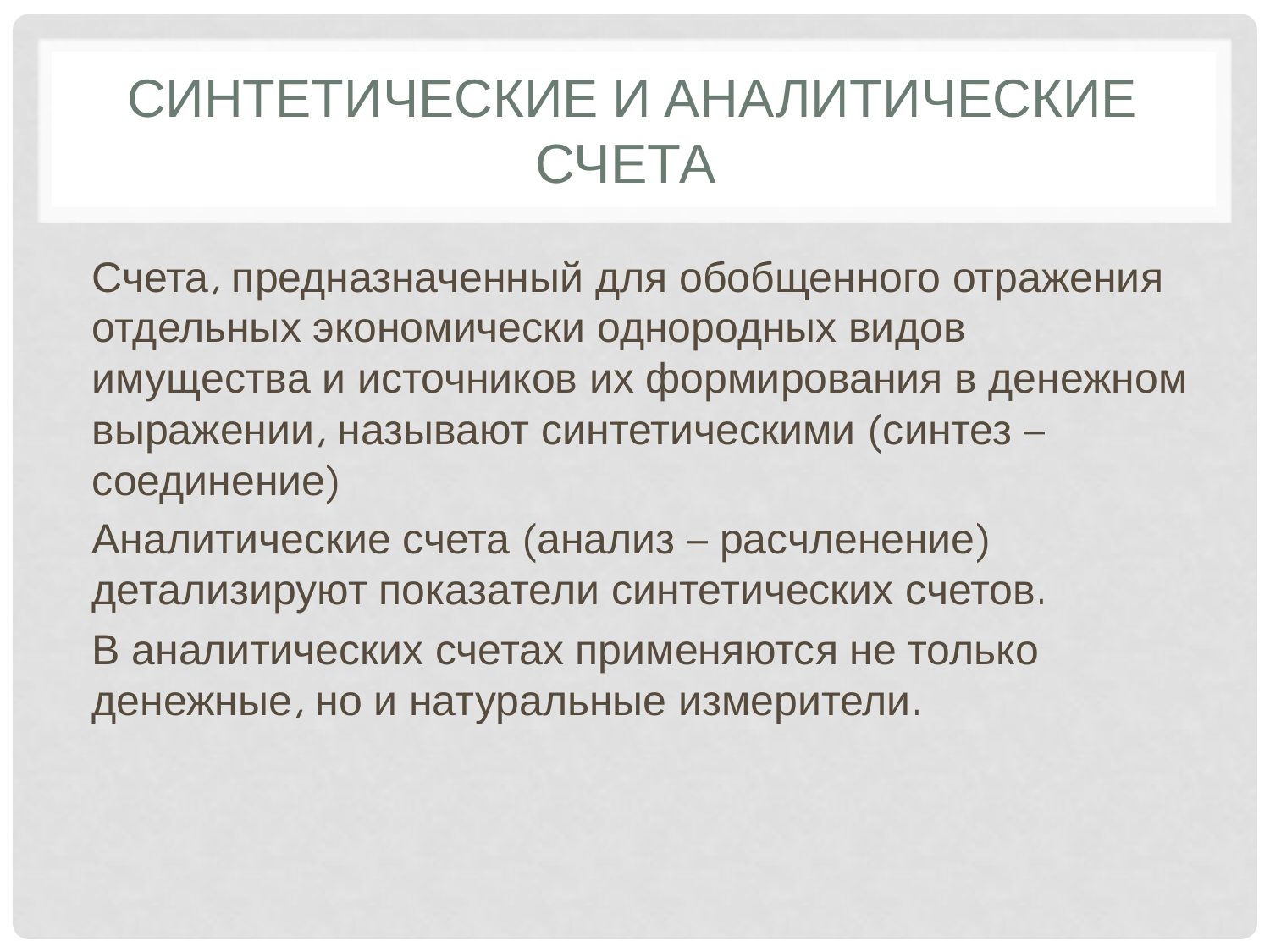

# Синтетические и аналитические Счета
Счета, предназначенный для обобщенного отражения  отдельных экономически однородных видов имущества и источников их формирования в денежном выражении, называют синтетическими (синтез – соединение)
Аналитические счета (анализ – расчленение) детализируют показатели синтетических счетов.
В аналитических счетах применяются не только денежные, но и натуральные измерители.